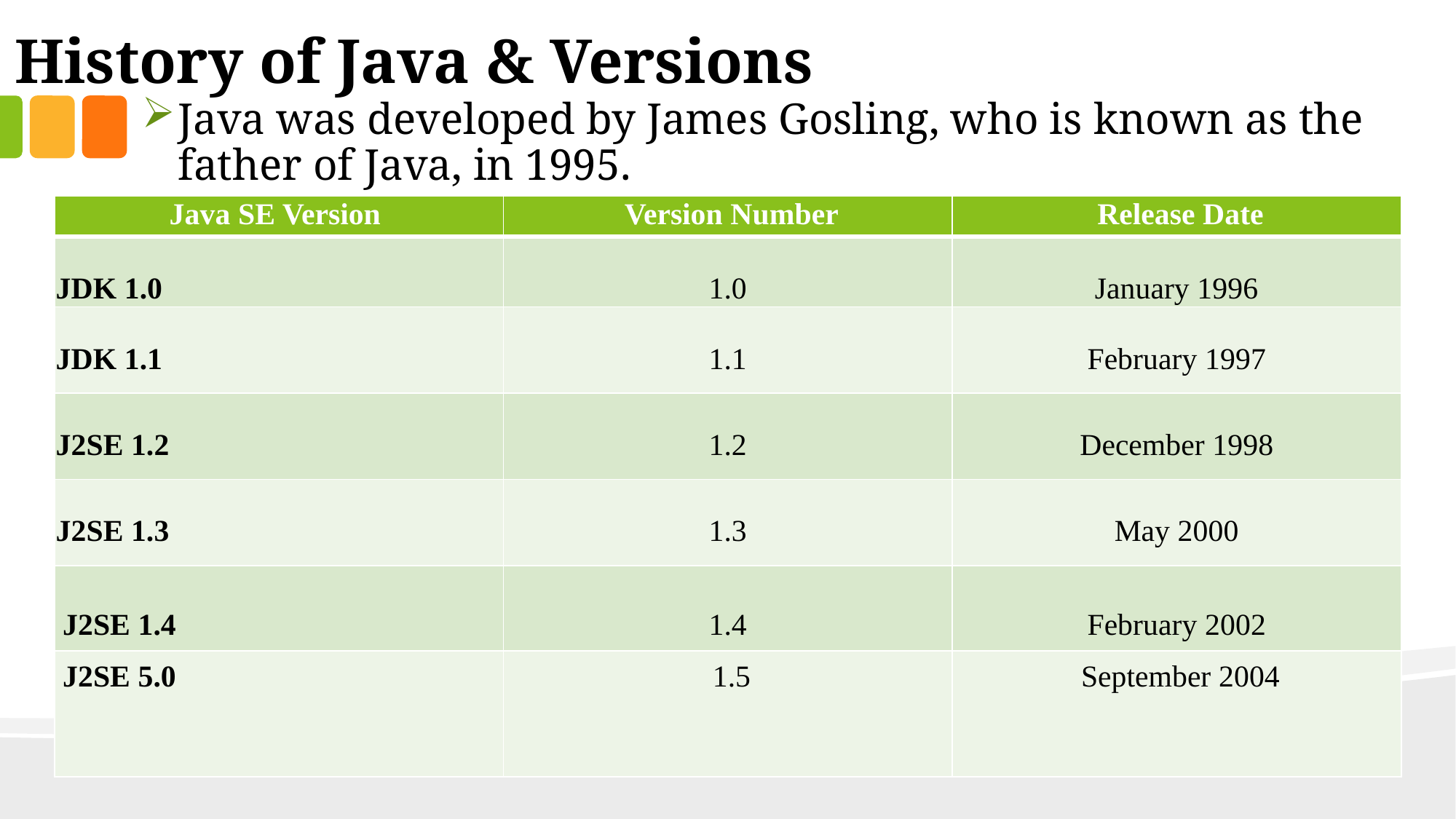

History of Java & Versions
Java was developed by James Gosling, who is known as the father of Java, in 1995.
| Java SE Version | Version Number | Release Date |
| --- | --- | --- |
| JDK 1.0 | 1.0 | January 1996 |
| JDK 1.1 | 1.1 | February 1997 |
| J2SE 1.2 | 1.2 | December 1998 |
| J2SE 1.3 | 1.3 | May 2000 |
| J2SE 1.4 | 1.4 | February 2002 |
| J2SE 5.0 | 1.5 | September 2004 |